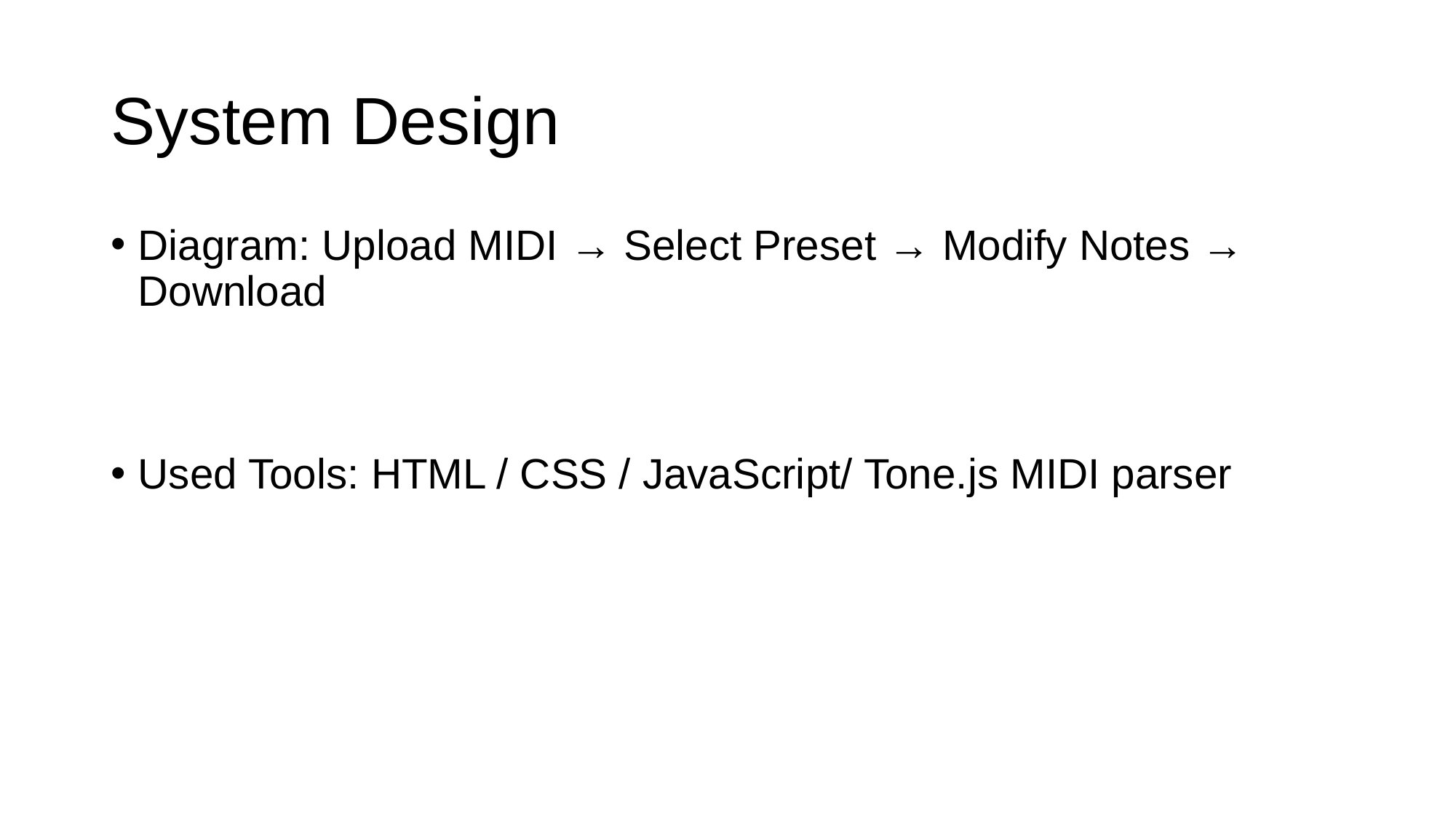

# System Design
Diagram: Upload MIDI → Select Preset → Modify Notes → Download

Used Tools: HTML / CSS / JavaScript/ Tone.js MIDI parser